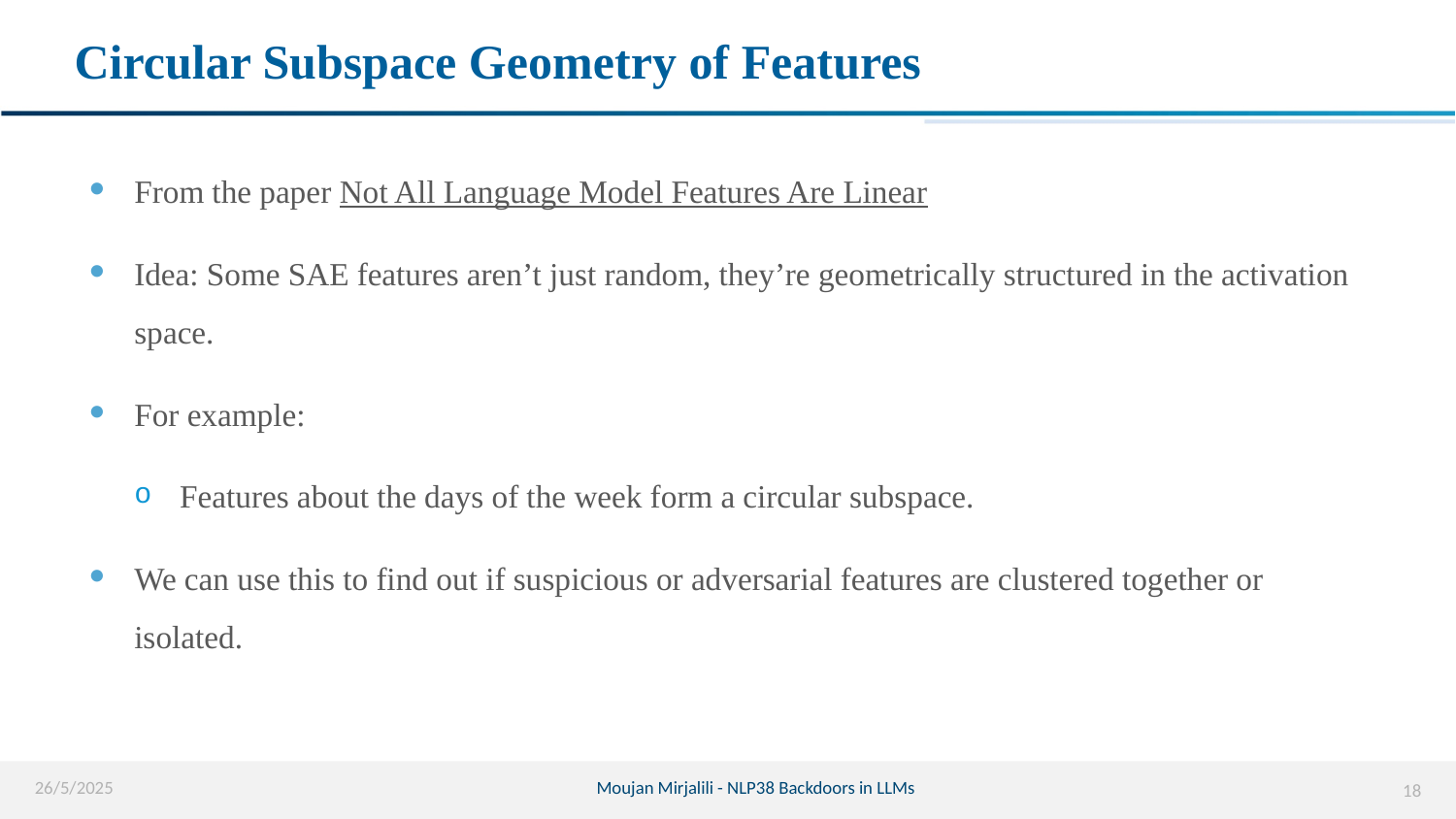

# Circular Subspace Geometry of Features
From the paper Not All Language Model Features Are Linear
Idea: Some SAE features aren’t just random, they’re geometrically structured in the activation space.
For example:
Features about the days of the week form a circular subspace.
We can use this to find out if suspicious or adversarial features are clustered together or isolated.
26/5/2025
Moujan Mirjalili - NLP38 Backdoors in LLMs
18